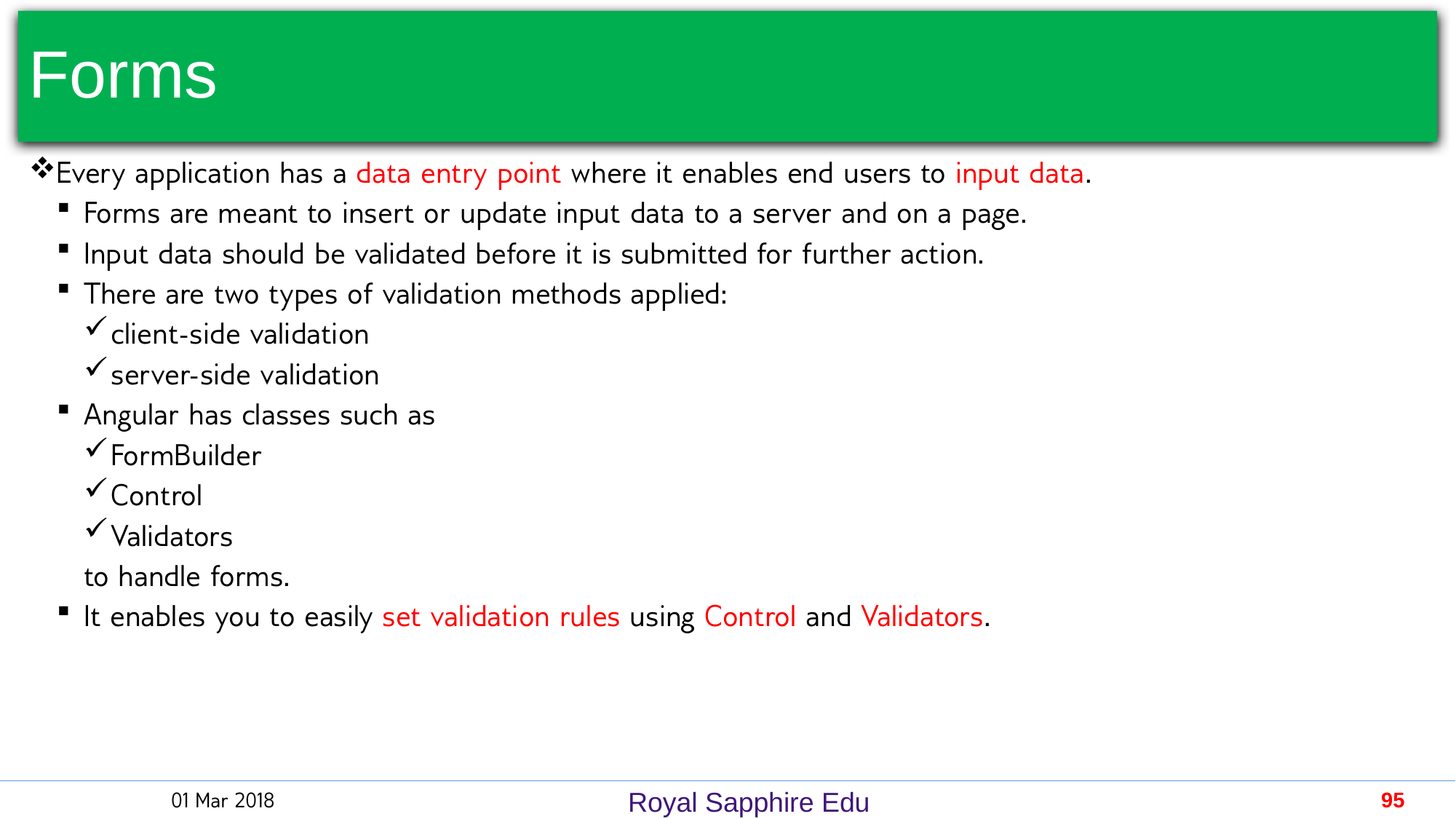

# Forms
Every application has a data entry point where it enables end users to input data.
Forms are meant to insert or update input data to a server and on a page.
Input data should be validated before it is submitted for further action.
There are two types of validation methods applied:
client-side validation
server-side validation
Angular has classes such as
FormBuilder
Control
Validators
to handle forms.
It enables you to easily set validation rules using Control and Validators.
01 Mar 2018
95